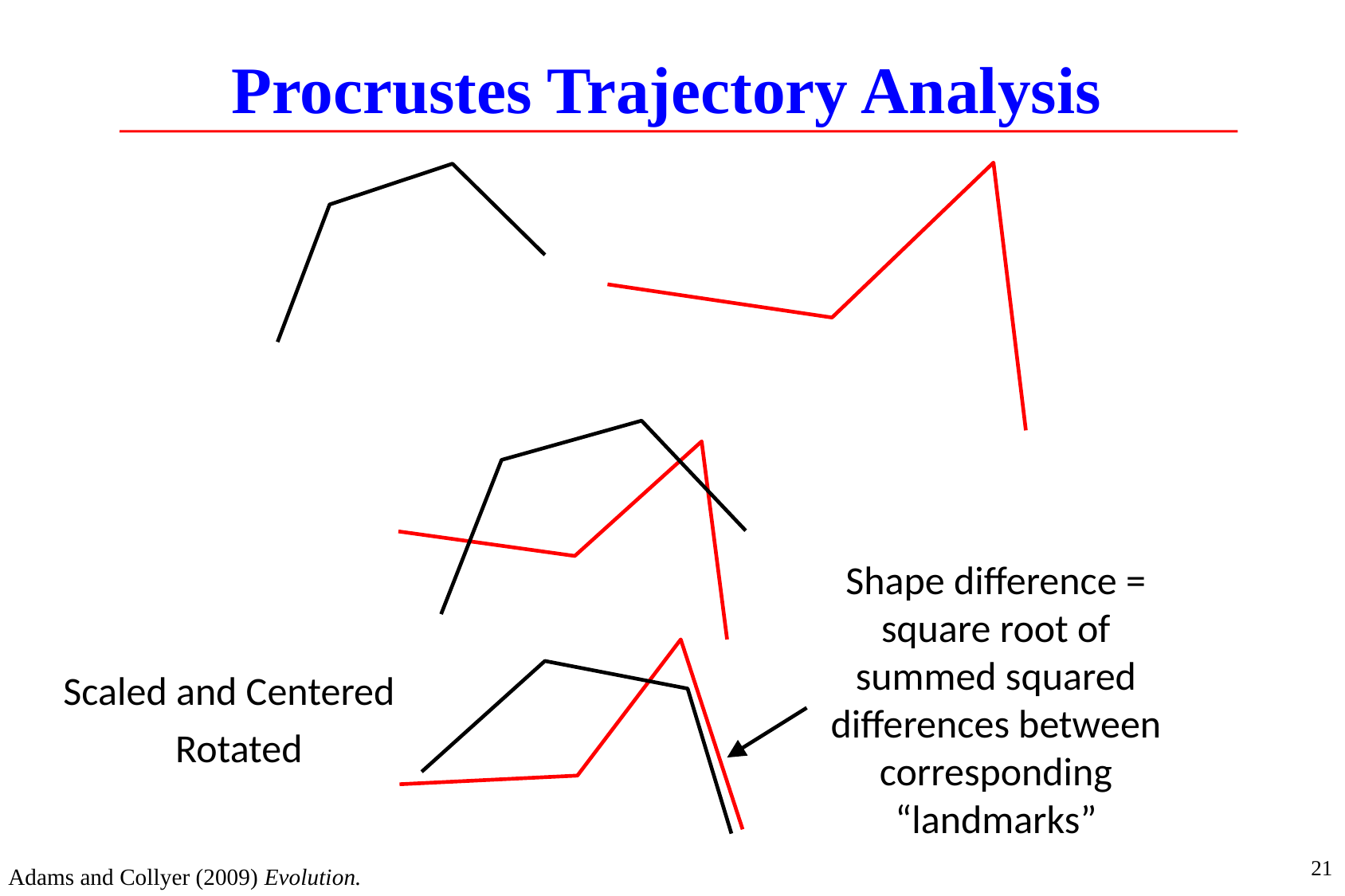

# Procrustes Trajectory Analysis

Shape difference = square root of summed squared differences between corresponding “landmarks”

Scaled and Centered

Rotated
21
Adams and Collyer (2009) Evolution.